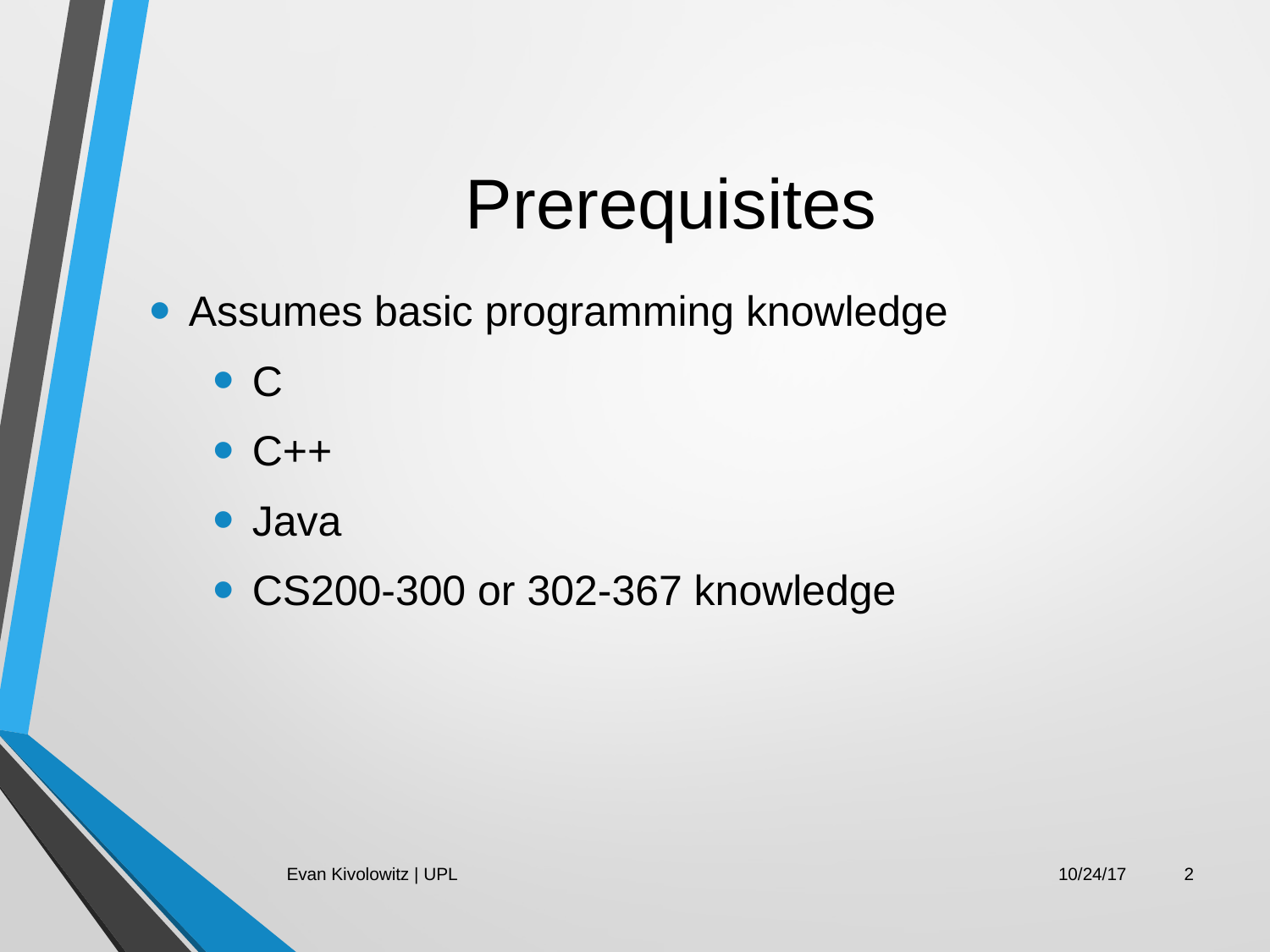

# Prerequisites
Assumes basic programming knowledge
C
C++
Java
CS200-300 or 302-367 knowledge

Evan Kivolowitz | UPL
10/24/17
2